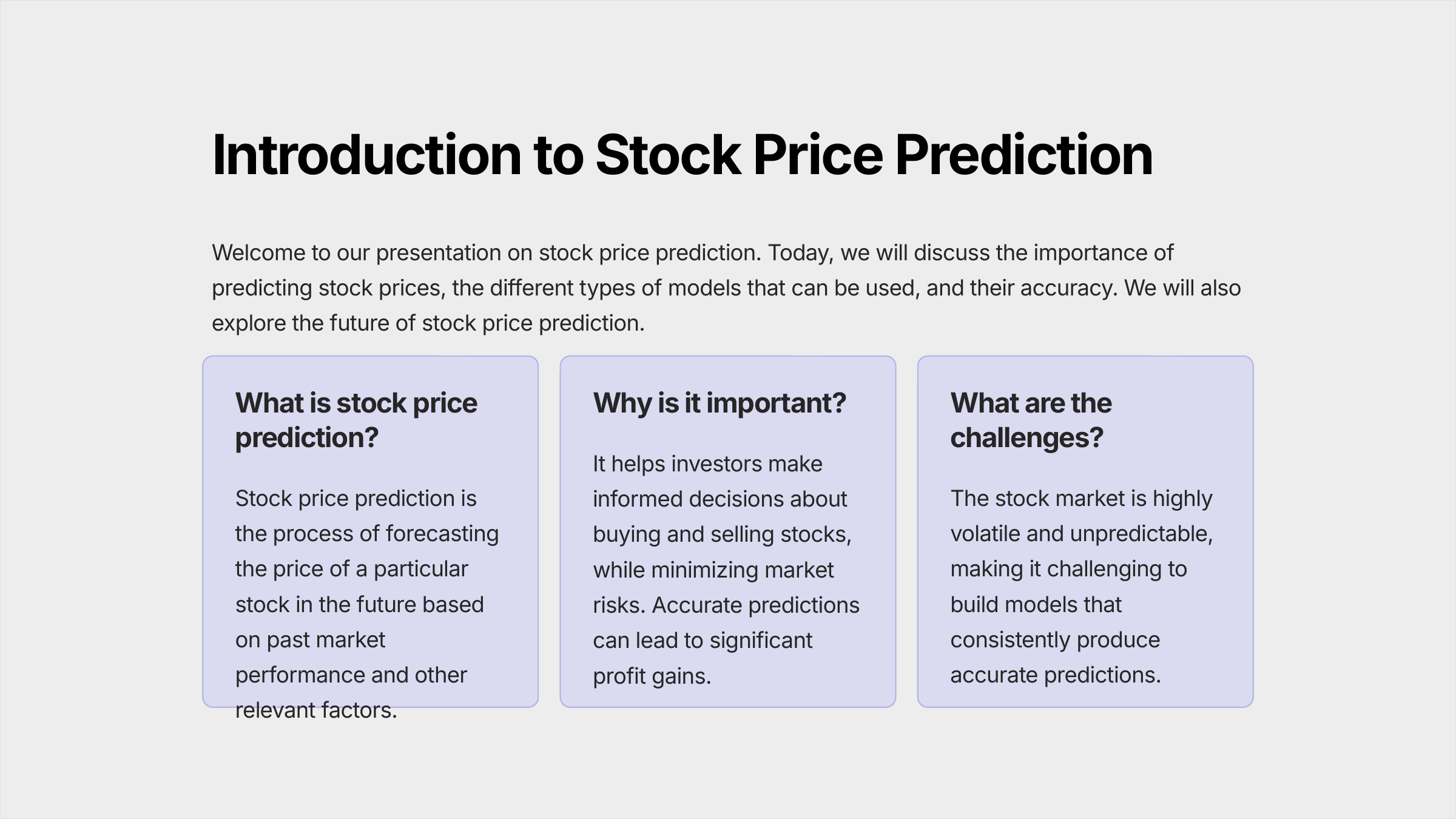

Introduction to Stock Price Prediction
Welcome to our presentation on stock price prediction. Today, we will discuss the importance of predicting stock prices, the different types of models that can be used, and their accuracy. We will also explore the future of stock price prediction.

What is stock price prediction?
Why is it important?
What are the challenges?
It helps investors make informed decisions about buying and selling stocks, while minimizing market risks. Accurate predictions can lead to significant profit gains.
Stock price prediction is the process of forecasting the price of a particular stock in the future based on past market performance and other relevant factors.
The stock market is highly volatile and unpredictable, making it challenging to build models that consistently produce accurate predictions.